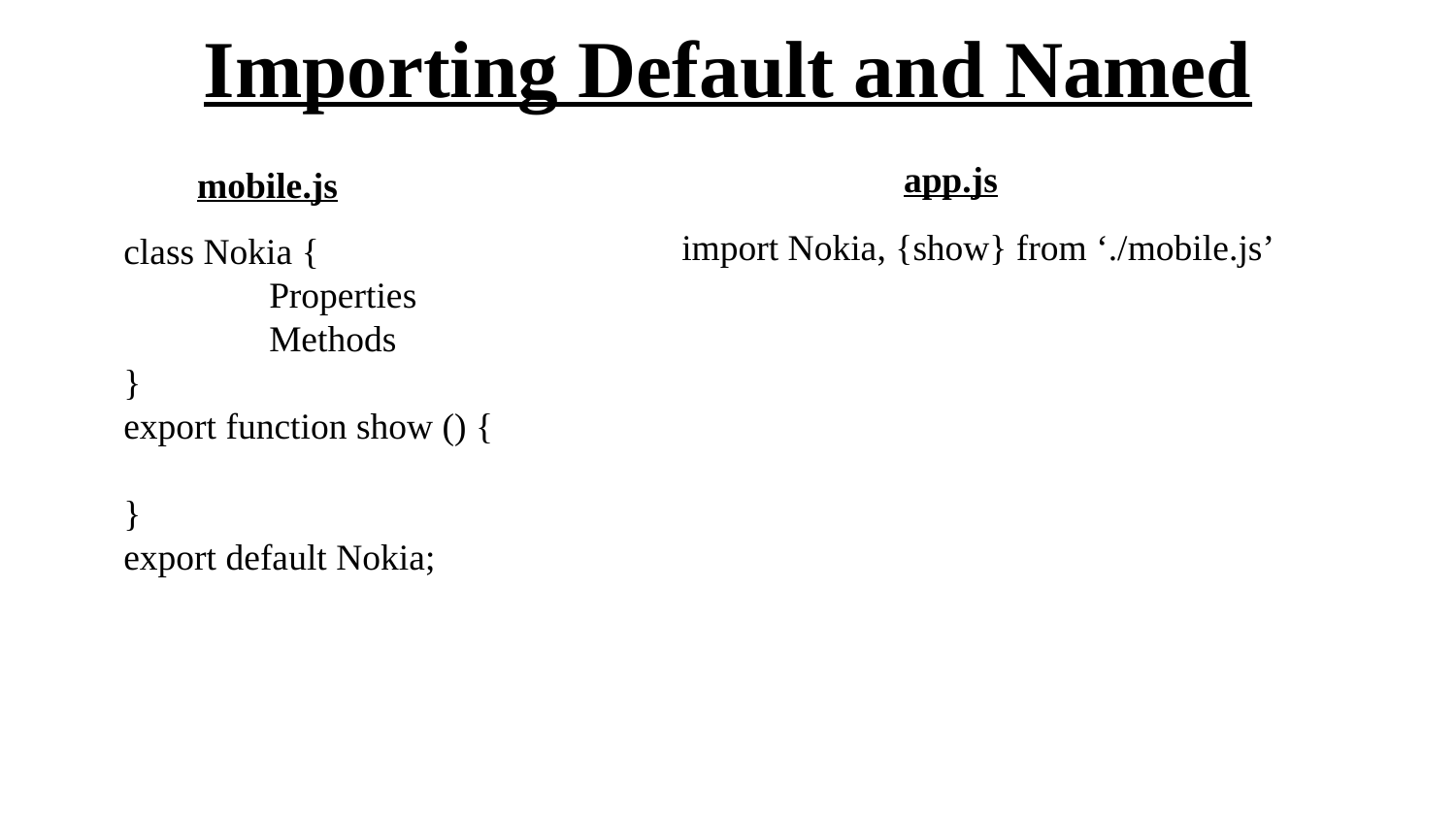

# Importing Default and Named
app.js
mobile.js
import Nokia, {show} from ‘./mobile.js’
class Nokia {
	Properties
	Methods
}
export function show () {

}
export default Nokia;